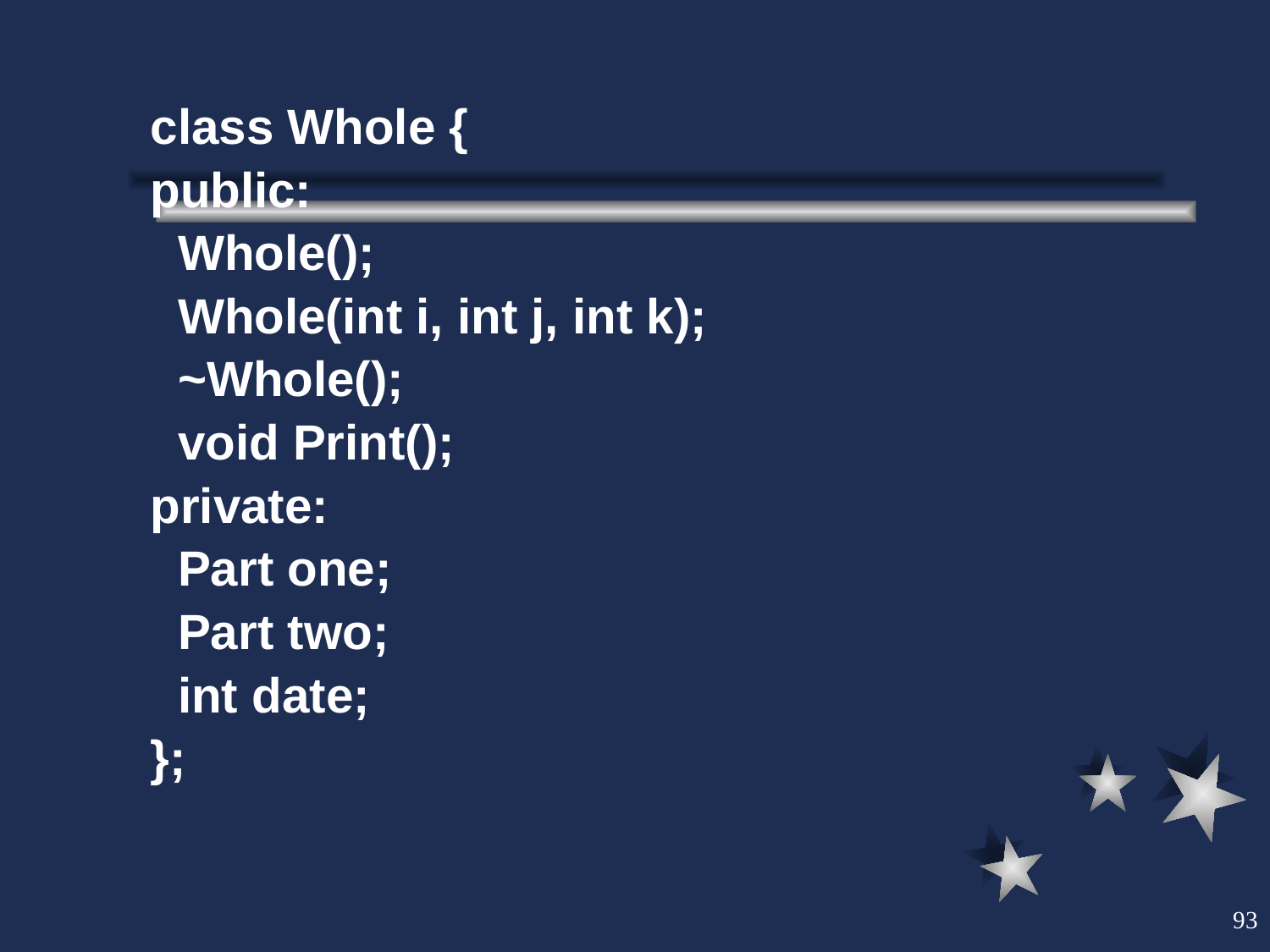

class Whole {
public:
  Whole();
  Whole(int i, int j, int k);
  ~Whole();
  void Print();
private:
  Part one;
  Part two;
  int date;
};
93